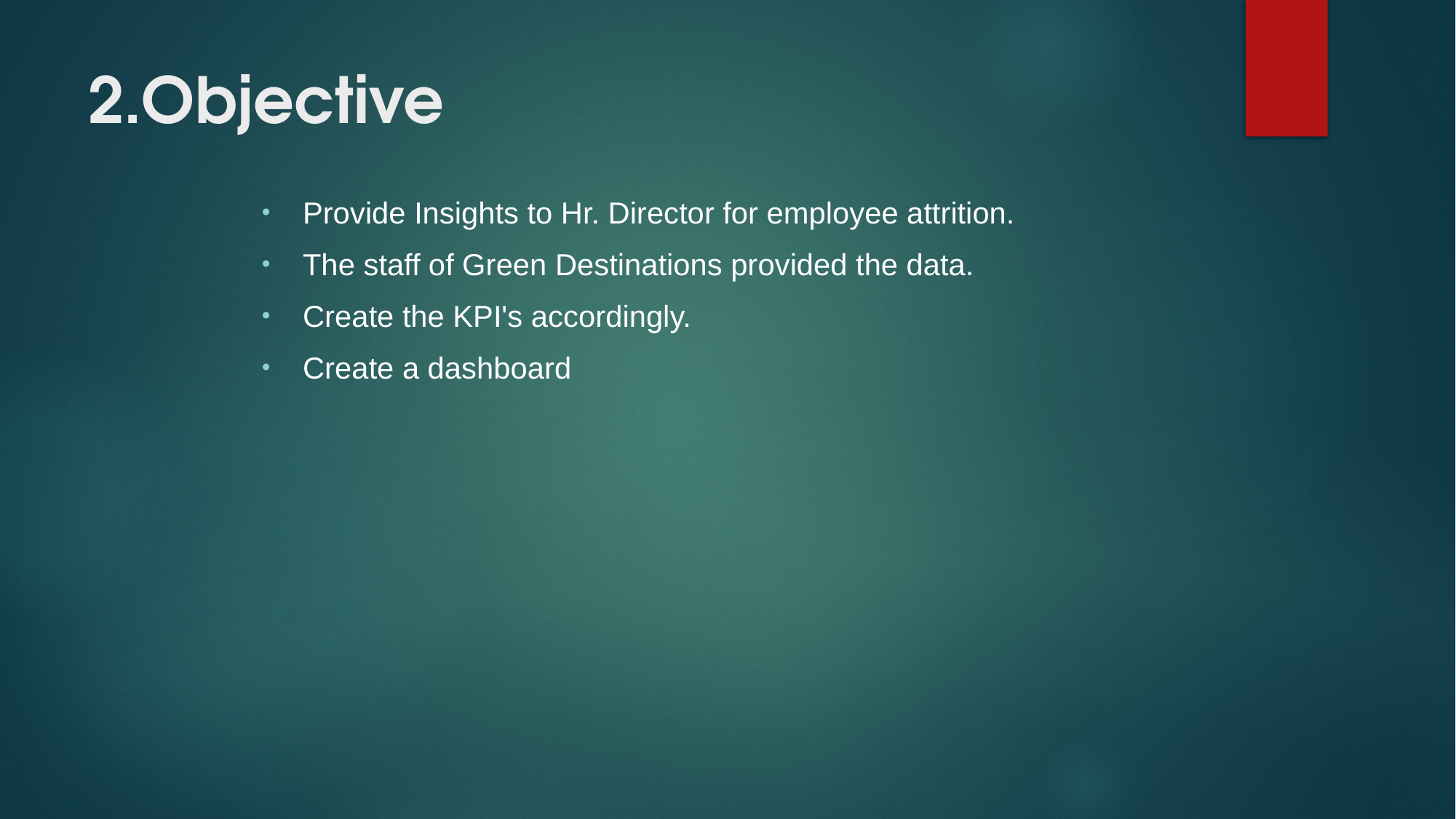

# 2.Objective
Provide Insights to Hr. Director for employee attrition.
The staff of Green Destinations provided the data.
Create the KPI's accordingly.
Create a dashboard